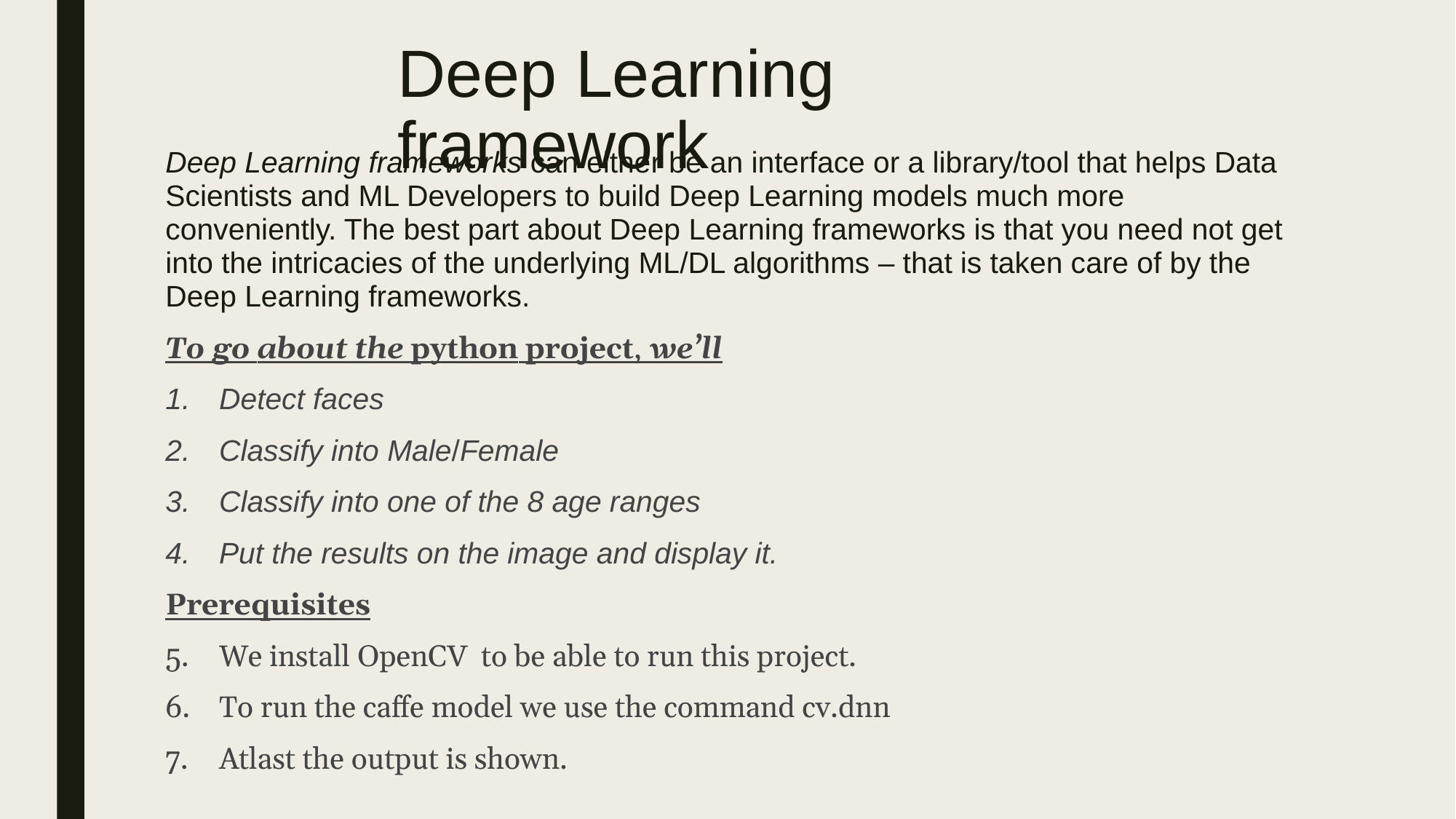

# Deep Learning framework
Deep Learning frameworks can either be an interface or a library/tool that helps Data Scientists and ML Developers to build Deep Learning models much more conveniently. The best part about Deep Learning frameworks is that you need not get into the intricacies of the underlying ML/DL algorithms – that is taken care of by the Deep Learning frameworks.
To go about the python project, we’ll
Detect faces
Classify into Male/Female
Classify into one of the 8 age ranges
Put the results on the image and display it.
Prerequisites
We install OpenCV  to be able to run this project.
To run the caffe model we use the command cv.dnn
Atlast the output is shown.